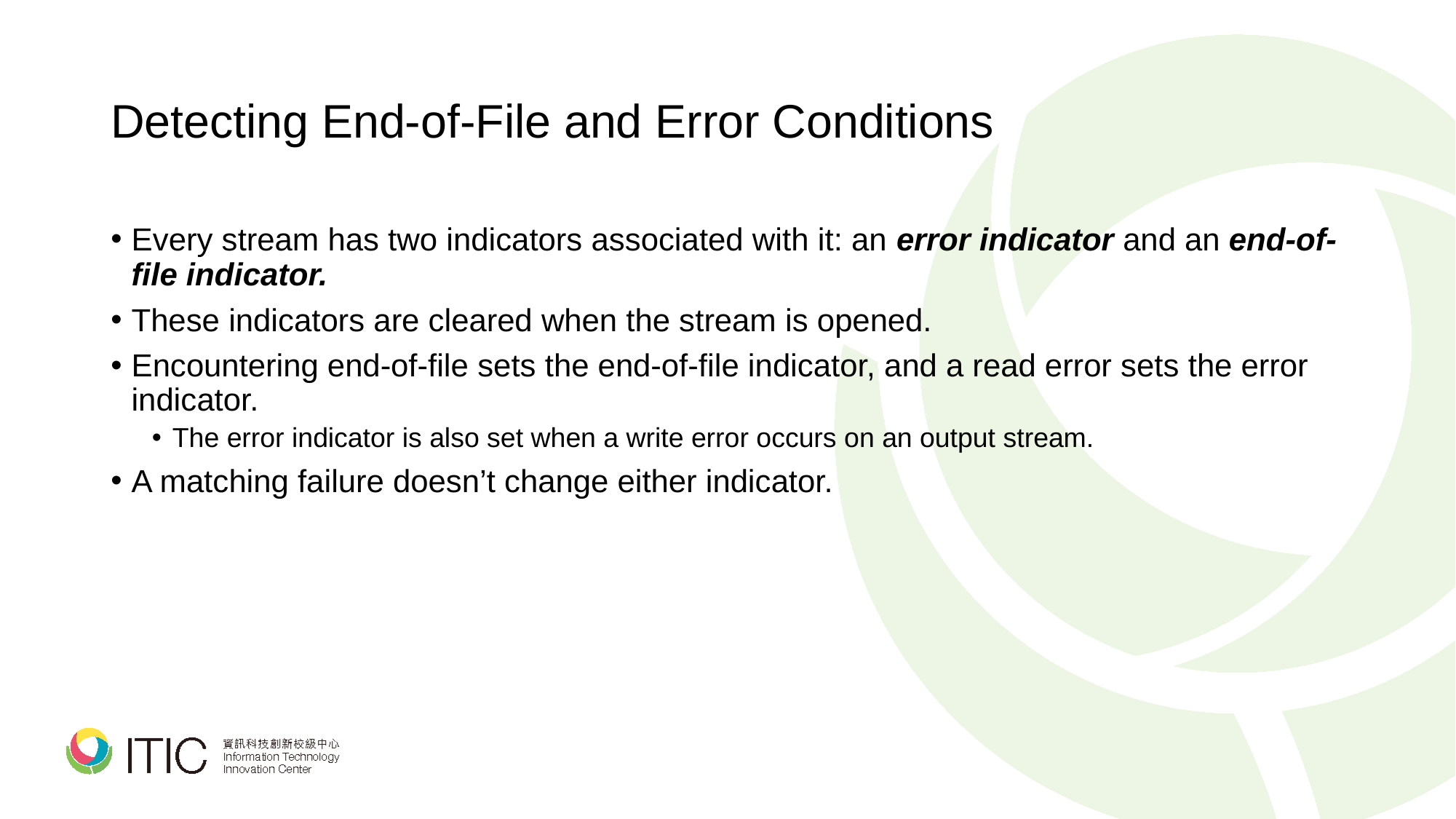

# Detecting End-of-File and Error Conditions
Every stream has two indicators associated with it: an error indicator and an end-of-file indicator.
These indicators are cleared when the stream is opened.
Encountering end-of-file sets the end-of-file indicator, and a read error sets the error indicator.
The error indicator is also set when a write error occurs on an output stream.
A matching failure doesn’t change either indicator.